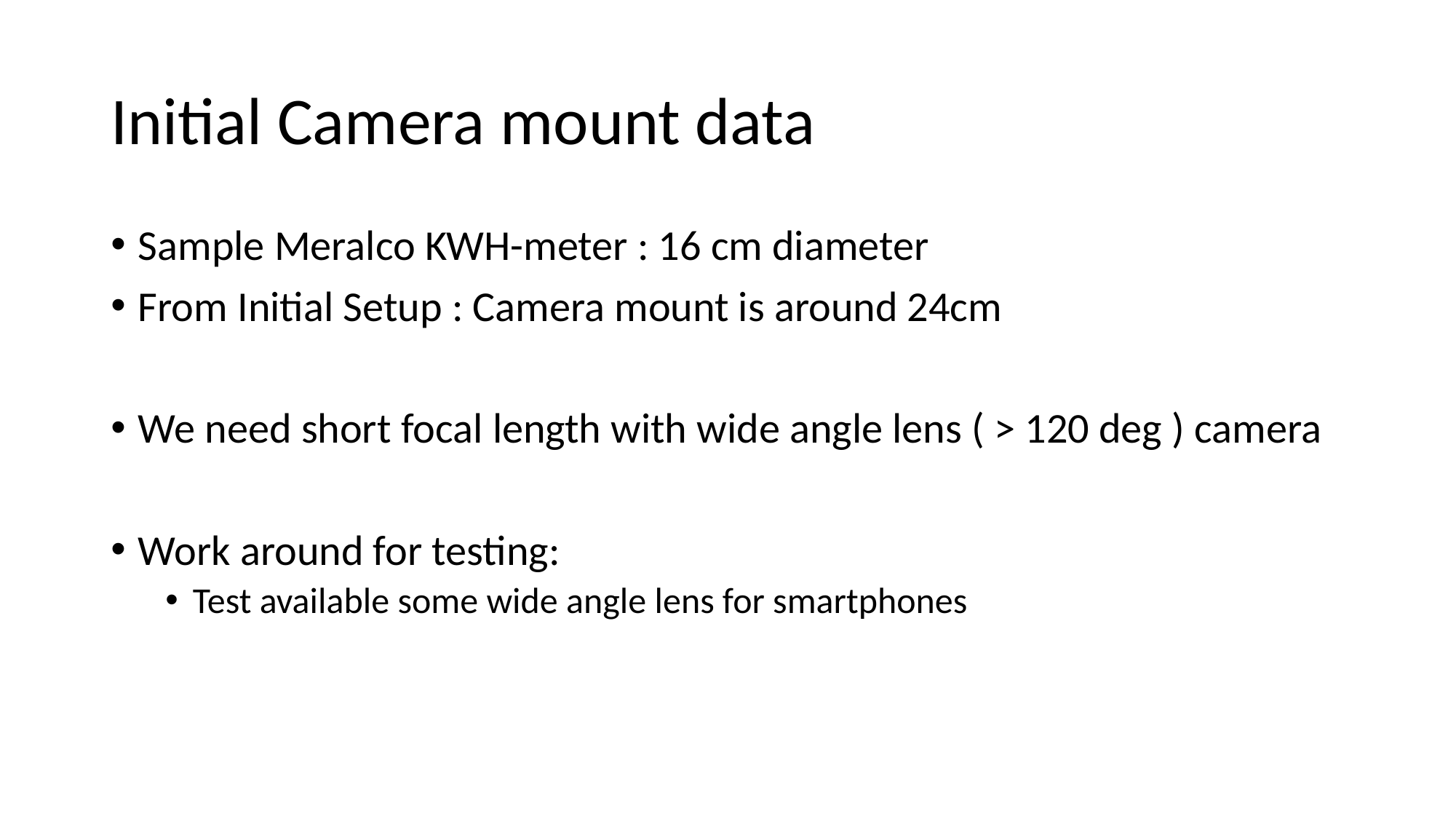

# Initial Camera mount data
Sample Meralco KWH-meter : 16 cm diameter
From Initial Setup : Camera mount is around 24cm

We need short focal length with wide angle lens ( > 120 deg ) camera

Work around for testing:
Test available some wide angle lens for smartphones